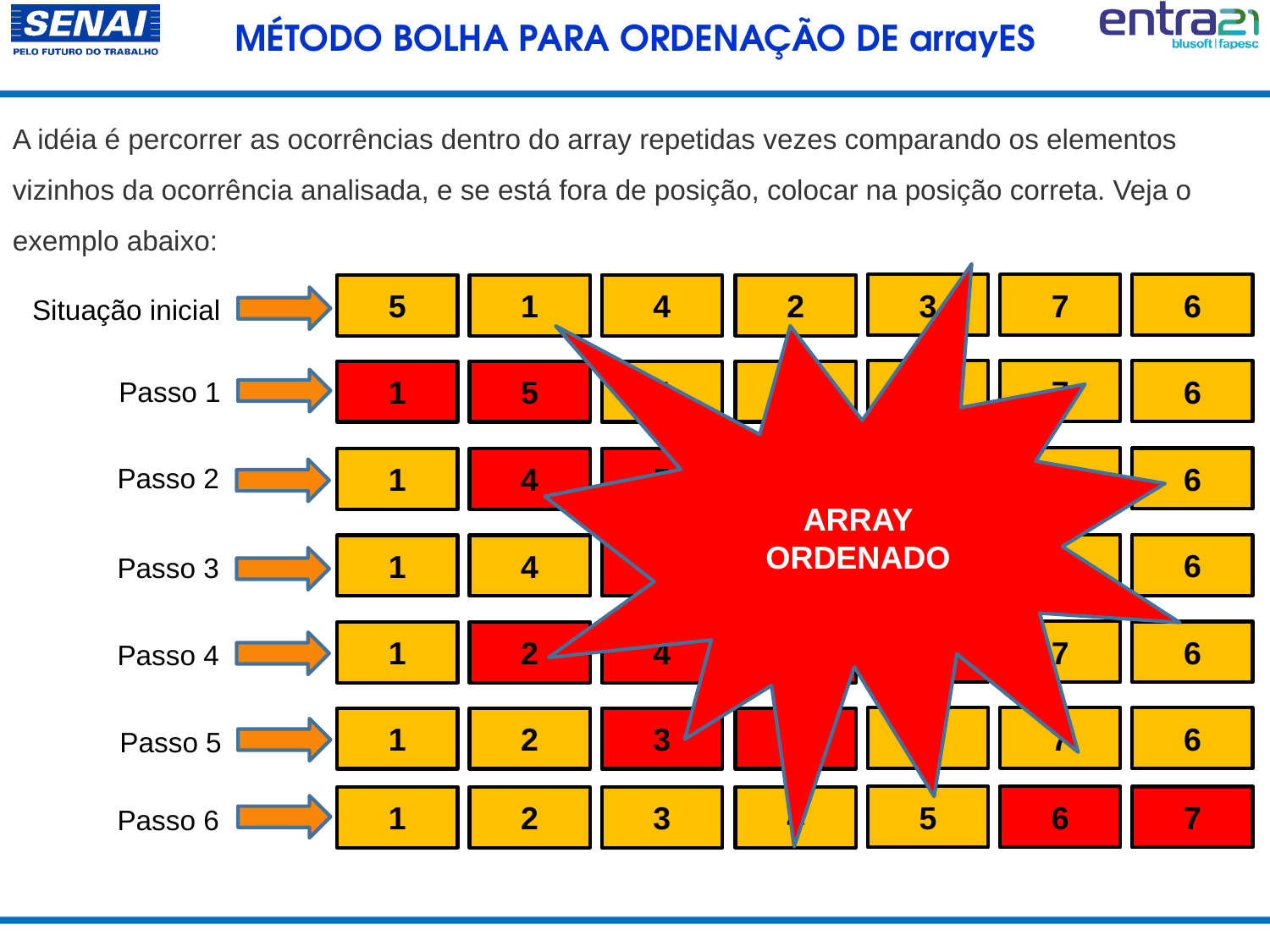

MÉTODO BOLHA PARA ORDENAÇÃO DE arrayES
A idéia é percorrer as ocorrências dentro do array repetidas vezes comparando os elementos vizinhos da ocorrência analisada, e se está fora de posição, colocar na posição correta. Veja o exemplo abaixo:
ARRAY
ORDENADO
3
7
6
5
1
4
2
Situação inicial

3
7
6
1
5
4
2
Passo 1

3
7
6
1
4
5
2
Passo 2

3
7
6
1
4
2
5
Passo 3

5
7
6
1
2
4
3
Passo 4

5
7
6
1
2
3
4
Passo 5

5
6
7
1
2
3
4

Passo 6